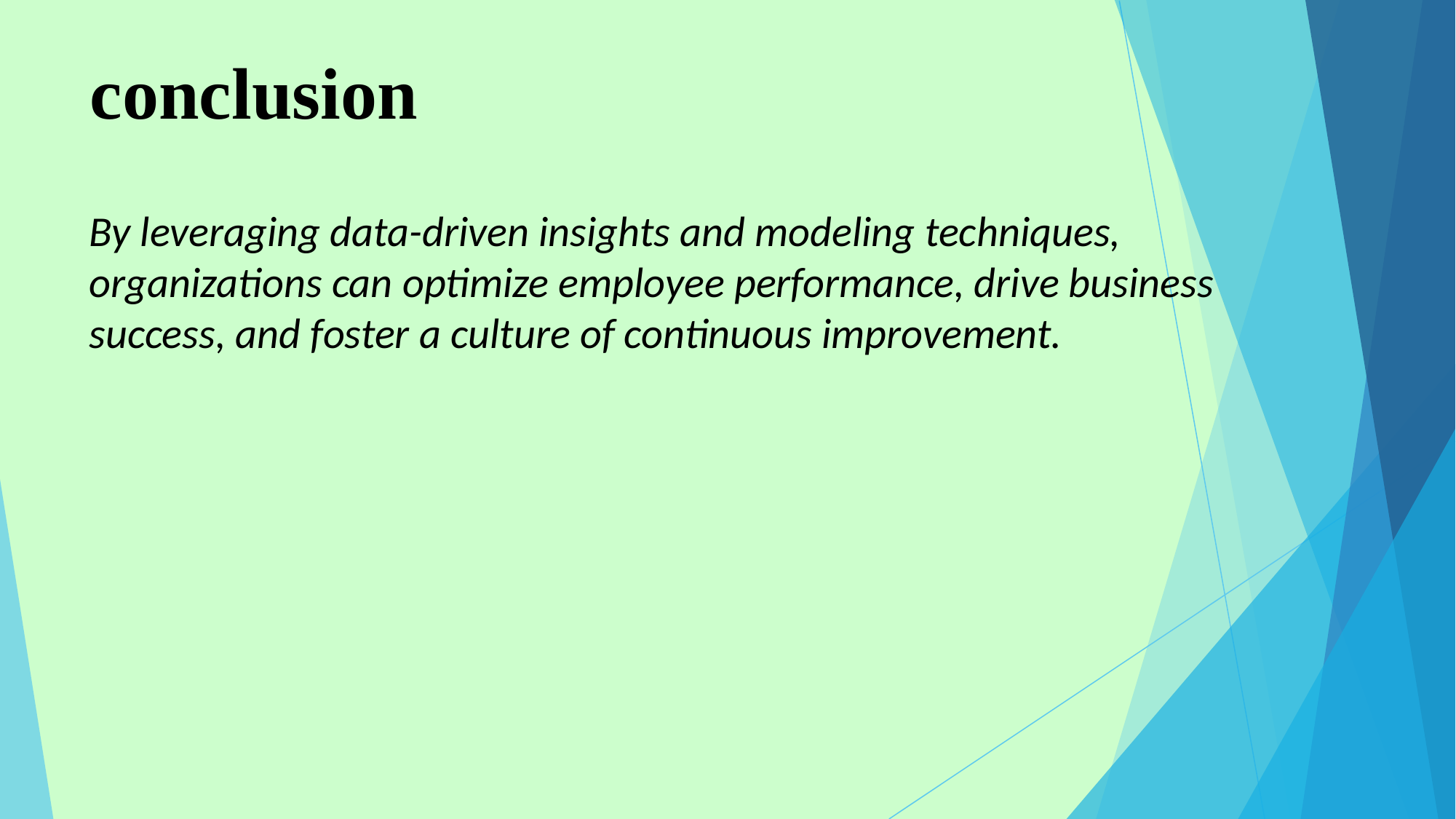

# conclusion
By leveraging data-driven insights and modeling techniques, organizations can optimize employee performance, drive business success, and foster a culture of continuous improvement.